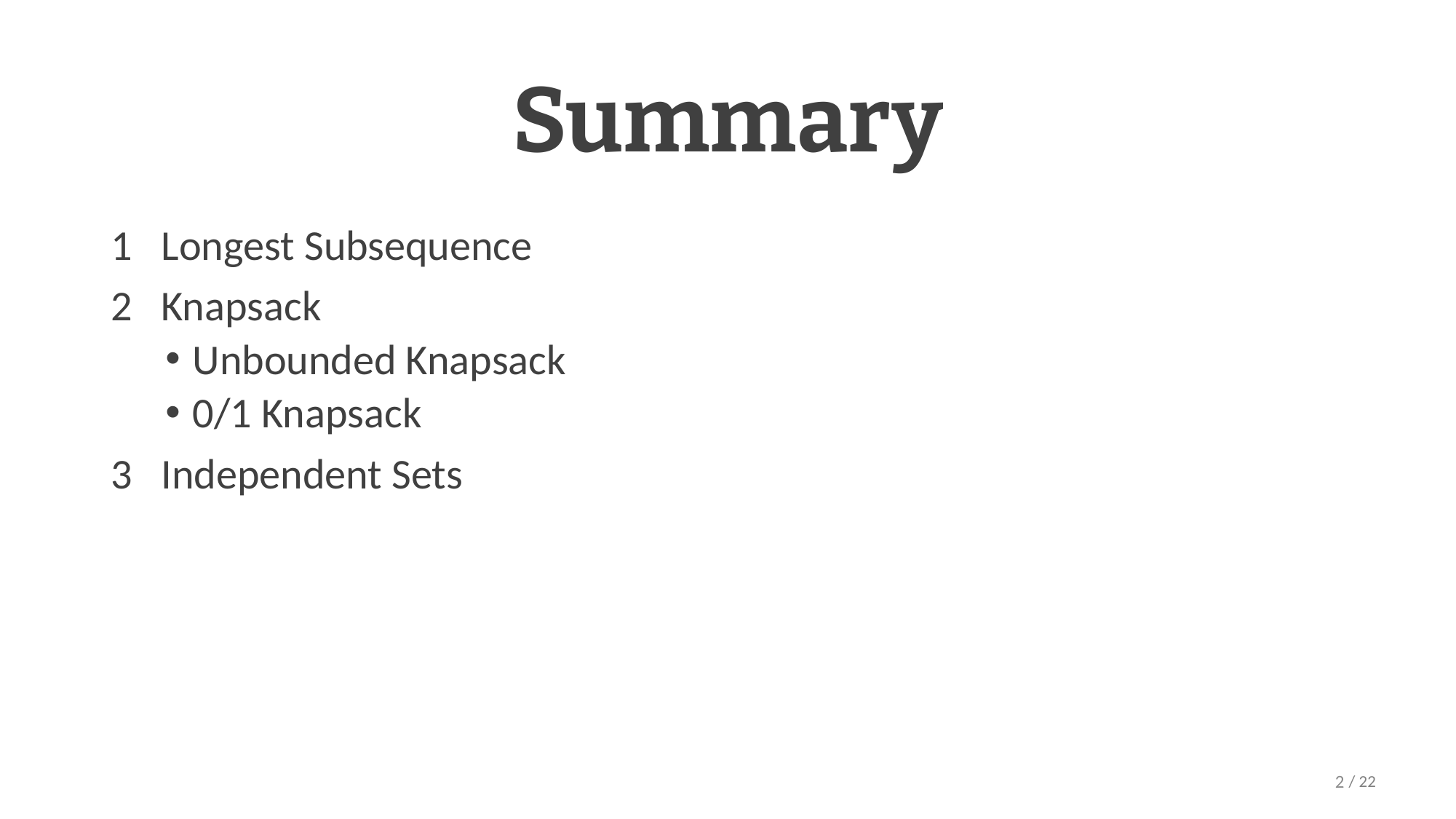

# Summary
1   Longest Subsequence
2   Knapsack
Unbounded Knapsack
0/1 Knapsack
3   Independent Sets
2